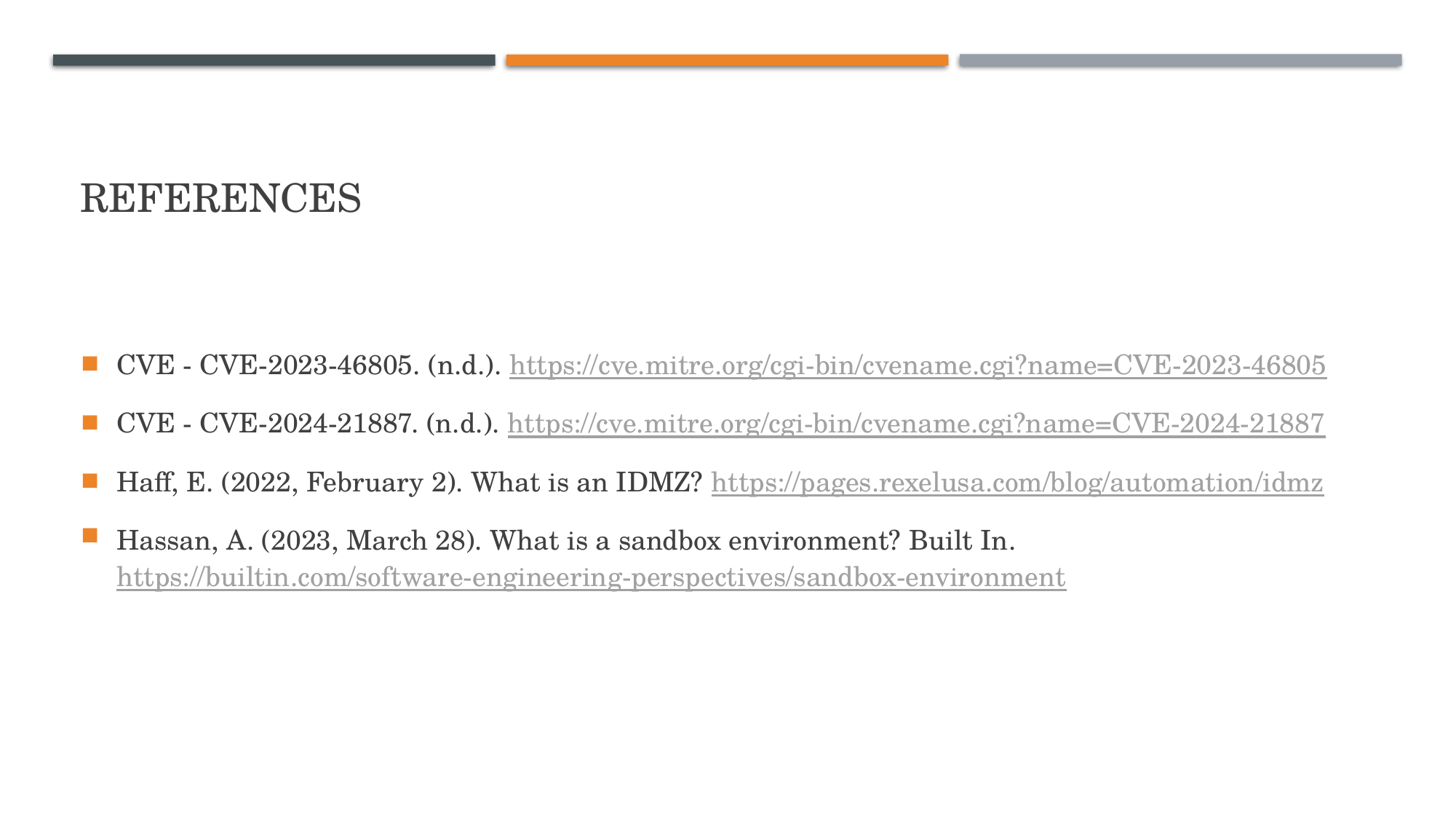

# References
CVE - CVE-2023-46805. (n.d.). https://cve.mitre.org/cgi-bin/cvename.cgi?name=CVE-2023-46805
CVE - CVE-2024-21887. (n.d.). https://cve.mitre.org/cgi-bin/cvename.cgi?name=CVE-2024-21887
Haff, E. (2022, February 2). What is an IDMZ? https://pages.rexelusa.com/blog/automation/idmz
Hassan, A. (2023, March 28). What is a sandbox environment? Built In. https://builtin.com/software-engineering-perspectives/sandbox-environment